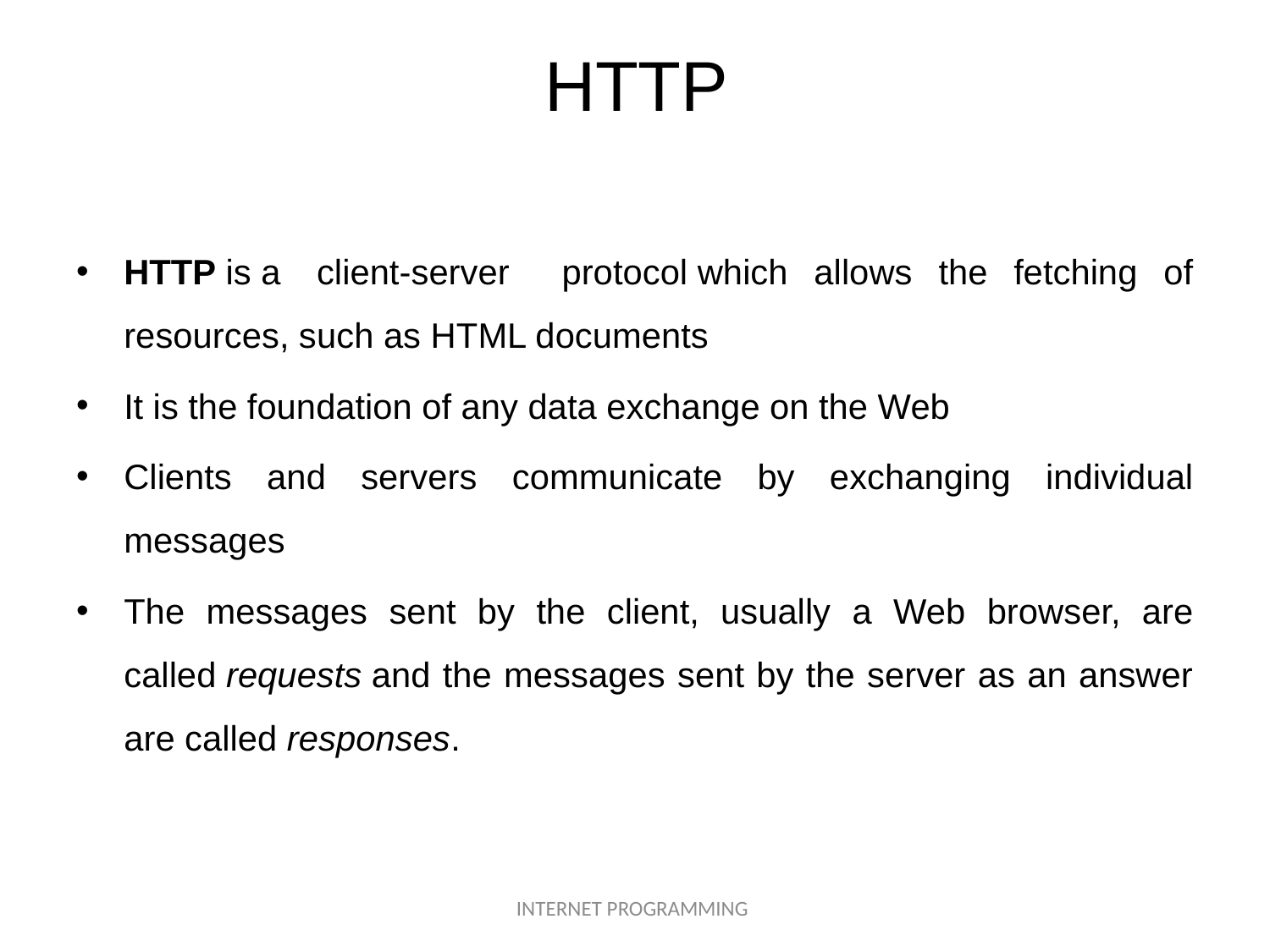

# HTTP
HTTP is a  client-server  protocol which allows the fetching of resources, such as HTML documents
It is the foundation of any data exchange on the Web
Clients and servers communicate by exchanging individual messages
The messages sent by the client, usually a Web browser, are called requests and the messages sent by the server as an answer are called responses.
INTERNET PROGRAMMING